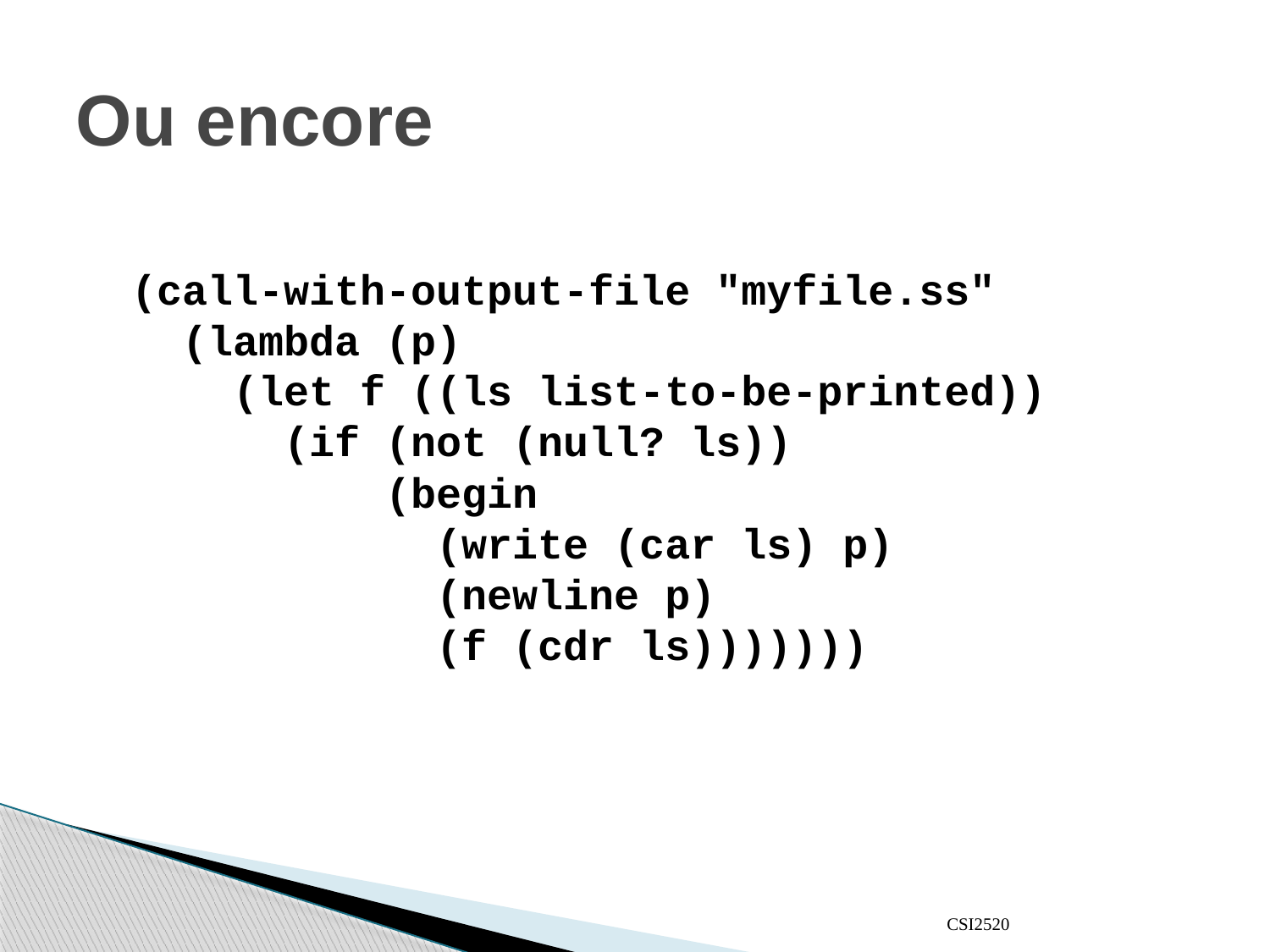

# Ou encore
(call-with-output-file "myfile.ss"
  (lambda (p)
    (let f ((ls list-to-be-printed))
      (if (not (null? ls))
          (begin
            (write (car ls) p)
            (newline p)
            (f (cdr ls)))))))
CSI2520